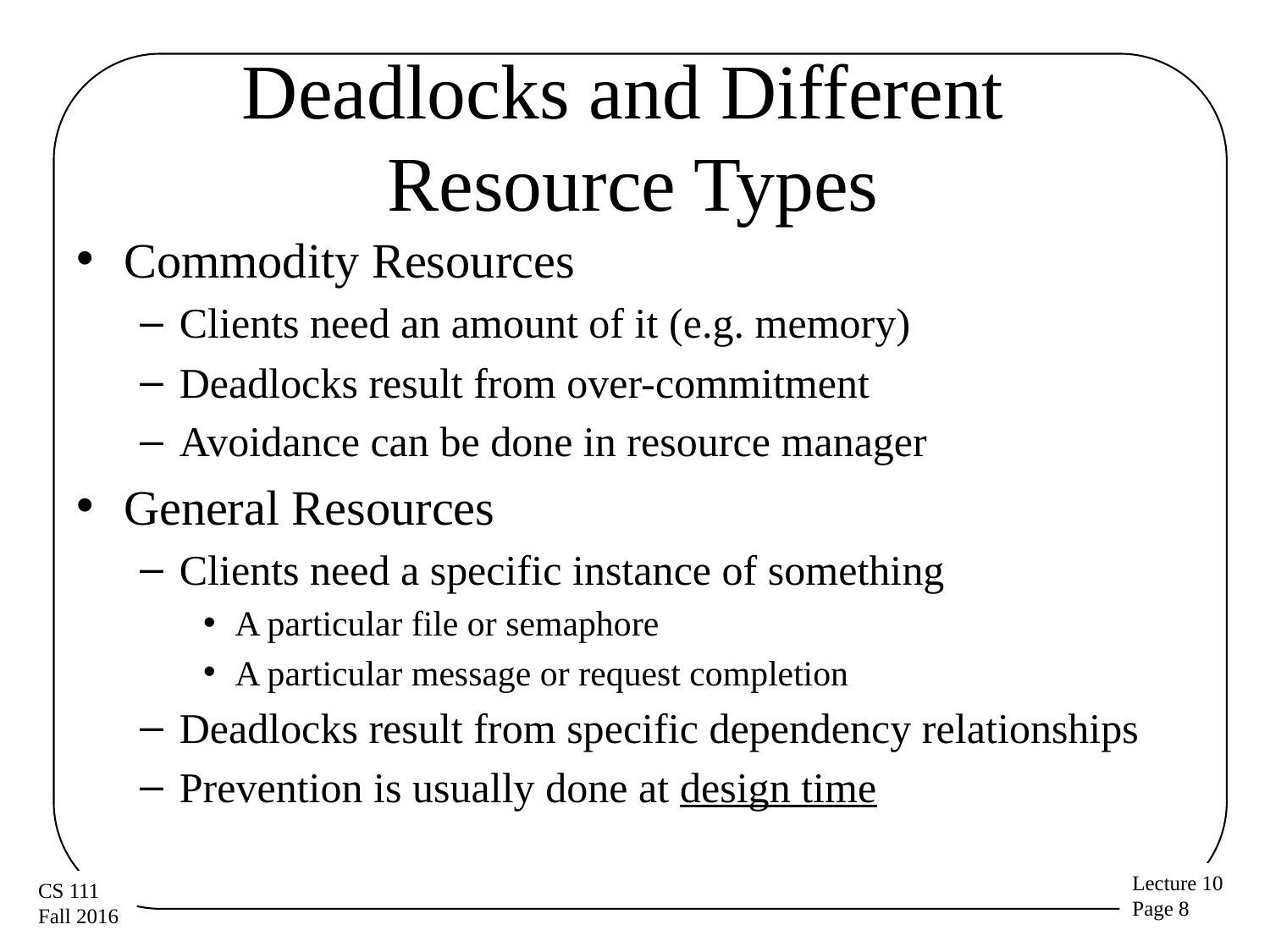

# Deadlocks and Different Resource Types
Commodity Resources
Clients need an amount of it (e.g. memory)
Deadlocks result from over-commitment
Avoidance can be done in resource manager
General Resources
Clients need a specific instance of something
A particular file or semaphore
A particular message or request completion
Deadlocks result from specific dependency relationships
Prevention is usually done at design time